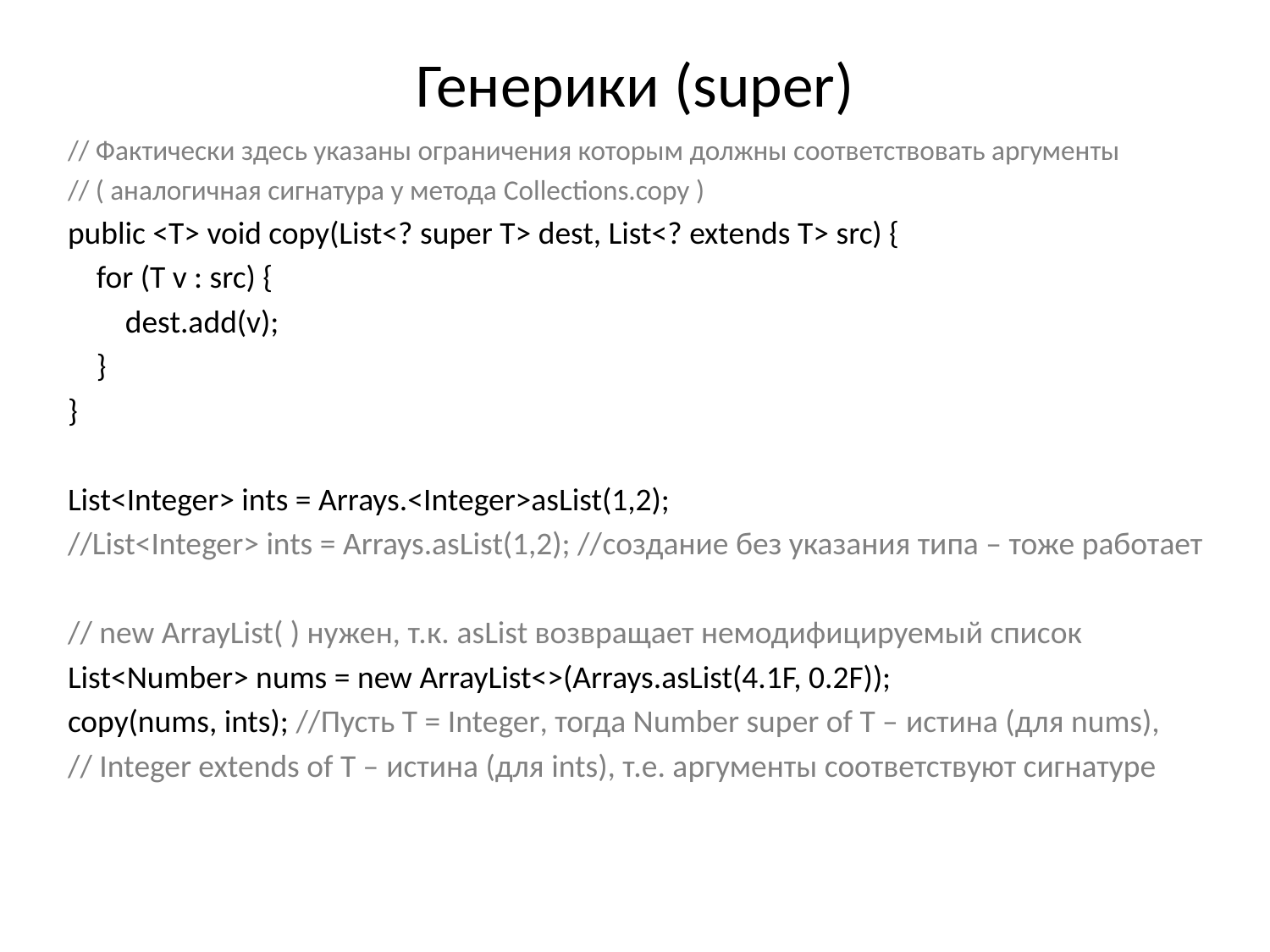

# Генерики (super)
// Фактически здесь указаны ограничения которым должны соответствовать аргументы
// ( аналогичная сигнатура у метода Collections.copy )
public <T> void copy(List<? super T> dest, List<? extends T> src) {
    for (T v : src) {
        dest.add(v);
    }
}

List<Integer> ints = Arrays.<Integer>asList(1,2);
//List<Integer> ints = Arrays.asList(1,2); //создание без указания типа – тоже работает

// new ArrayList( ) нужен, т.к. asList возвращает немодифицируемый список
List<Number> nums = new ArrayList<>(Arrays.asList(4.1F, 0.2F));
copy(nums, ints); //Пусть T = Integer, тогда Number super of T – истина (для nums),
// Integer extends of T – истина (для ints), т.е. аргументы соответствуют сигнатуре